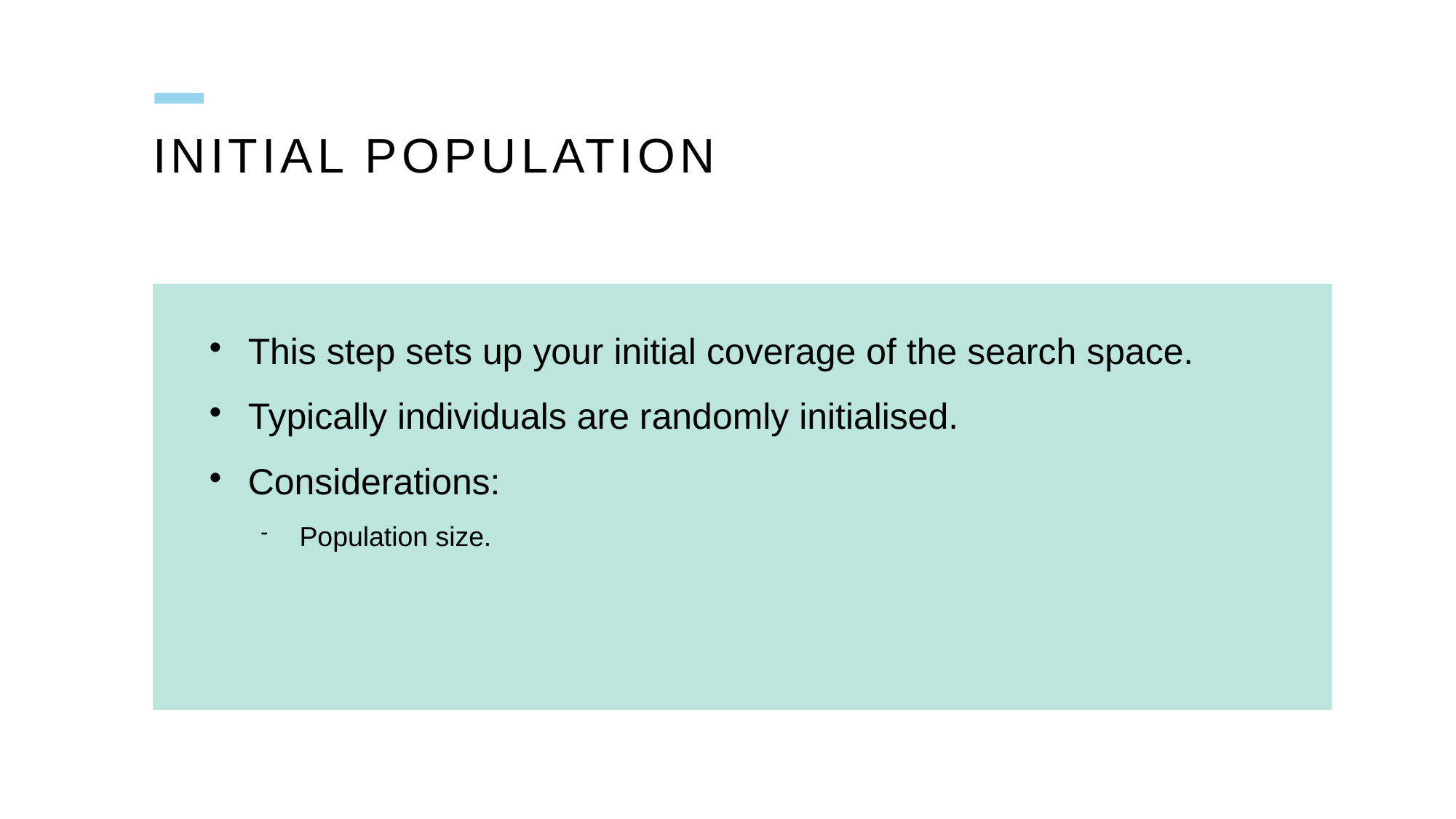

# Initial population
This step sets up your initial coverage of the search space.
Typically individuals are randomly initialised.
Considerations:
Population size.